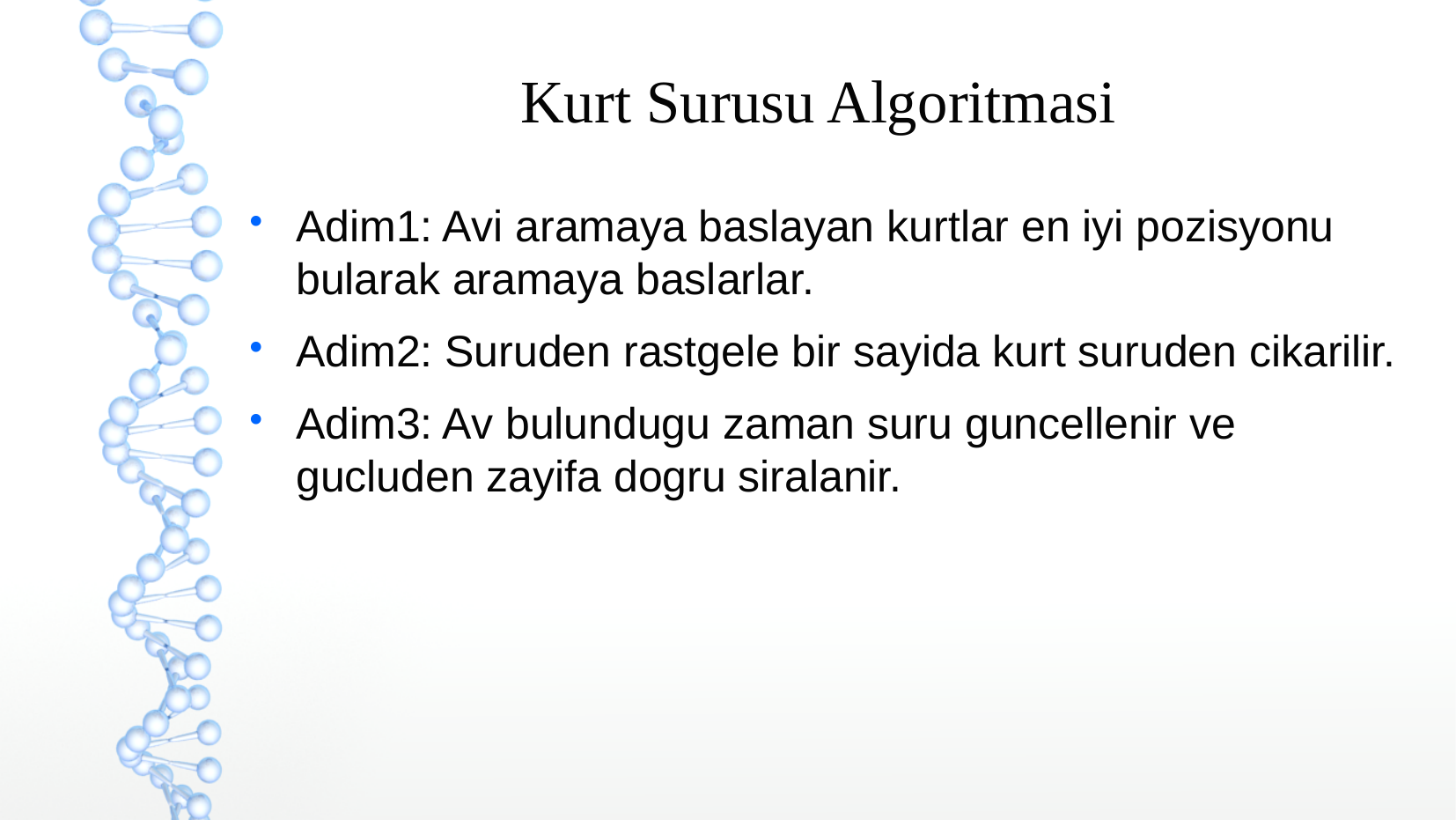

Kurt Surusu Algoritmasi
Adim1: Avi aramaya baslayan kurtlar en iyi pozisyonu bularak aramaya baslarlar.
Adim2: Suruden rastgele bir sayida kurt suruden cikarilir.
Adim3: Av bulundugu zaman suru guncellenir ve gucluden zayifa dogru siralanir.